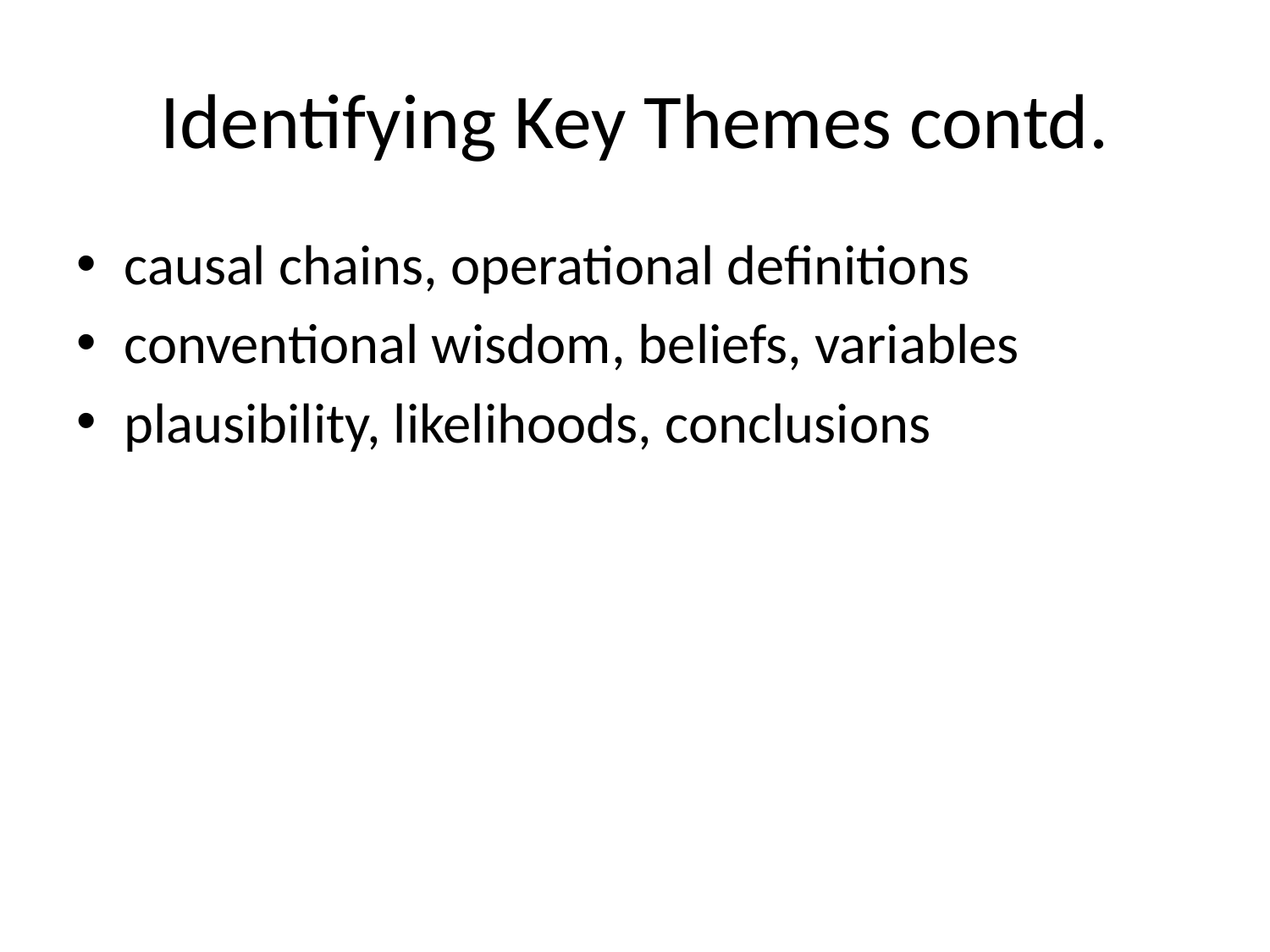

# Identifying Key Themes contd.
causal chains, operational definitions
conventional wisdom, beliefs, variables
plausibility, likelihoods, conclusions